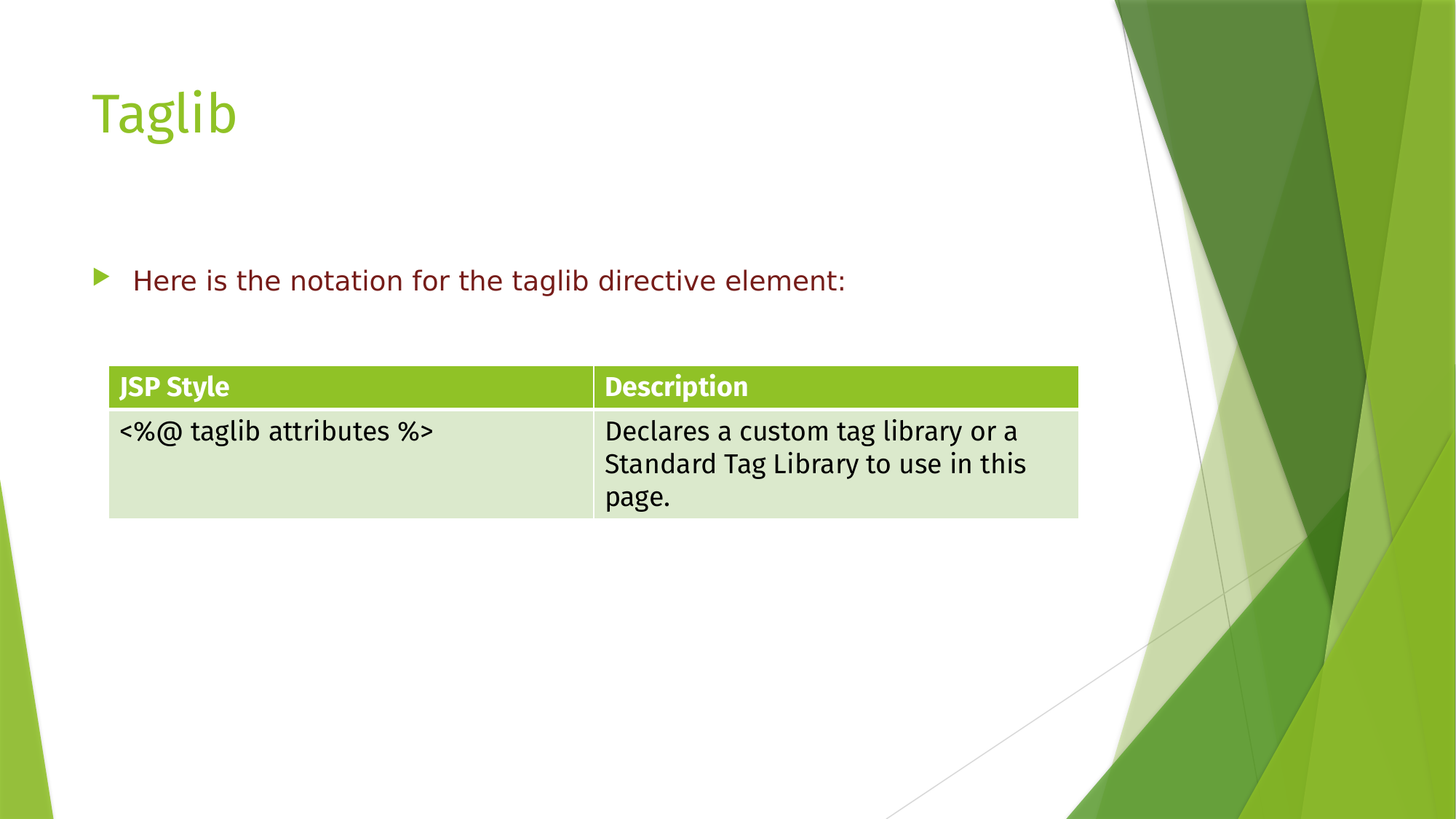

# Taglib
Here is the notation for the taglib directive element:

| JSP Style | Description |
| --- | --- |
| <%@ taglib attributes %> | Declares a custom tag library or a Standard Tag Library to use in this page. |